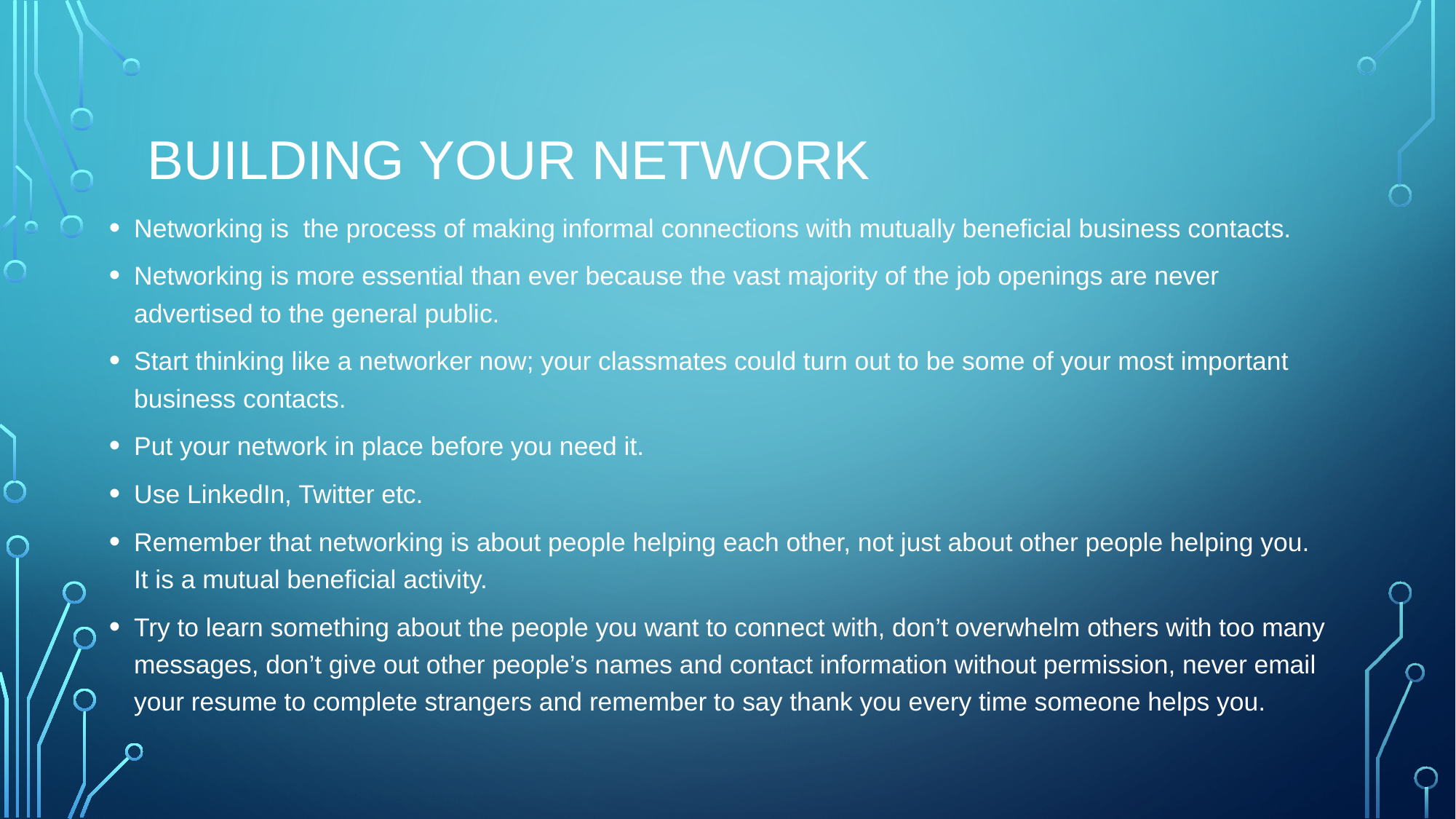

# Building your network
Networking is  the process of making informal connections with mutually beneficial business contacts.
Networking is more essential than ever because the vast majority of the job openings are never advertised to the general public.
Start thinking like a networker now; your classmates could turn out to be some of your most important business contacts.
Put your network in place before you need it.
Use LinkedIn, Twitter etc.
Remember that networking is about people helping each other, not just about other people helping you. It is a mutual beneficial activity.
Try to learn something about the people you want to connect with, don’t overwhelm others with too many messages, don’t give out other people’s names and contact information without permission, never email your resume to complete strangers and remember to say thank you every time someone helps you.